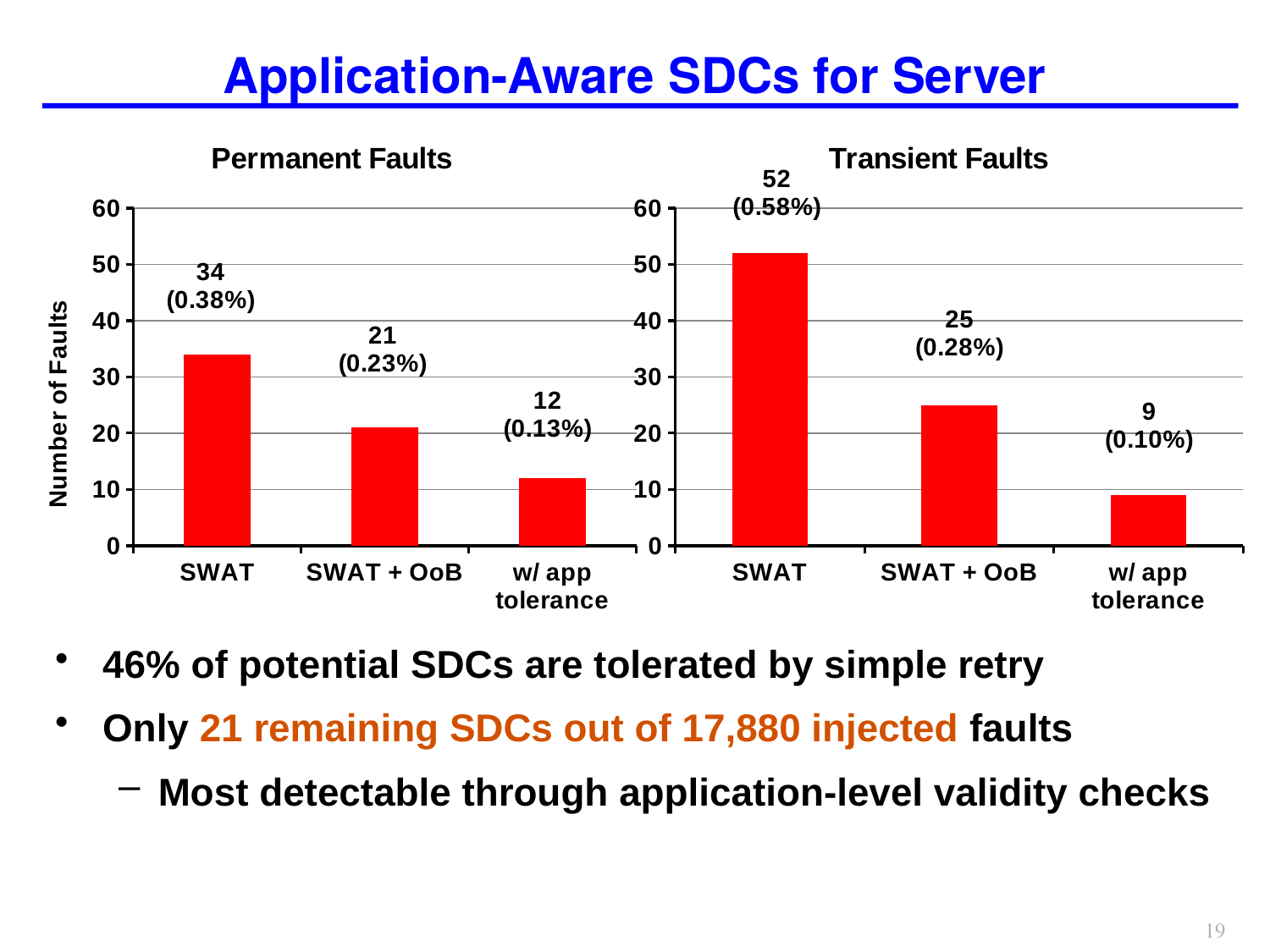

# Application-Aware SDCs for Server

### Chart: Permanent Faults

| Category | Undetected |
|---|---|
| SWAT | 34.0 |
| SWAT + OoB | 21.0 |
| w/ app tolerance | 12.0 |

### Chart: Transient Faults

| Category | Undetected |
|---|---|
| SWAT | 52.0 |
| SWAT + OoB | 25.0 |
| w/ app tolerance | 9.0 |
46% of potential SDCs are tolerated by simple retry
Only 21 remaining SDCs out of 17,880 injected faults
Most detectable through application-level validity checks
19